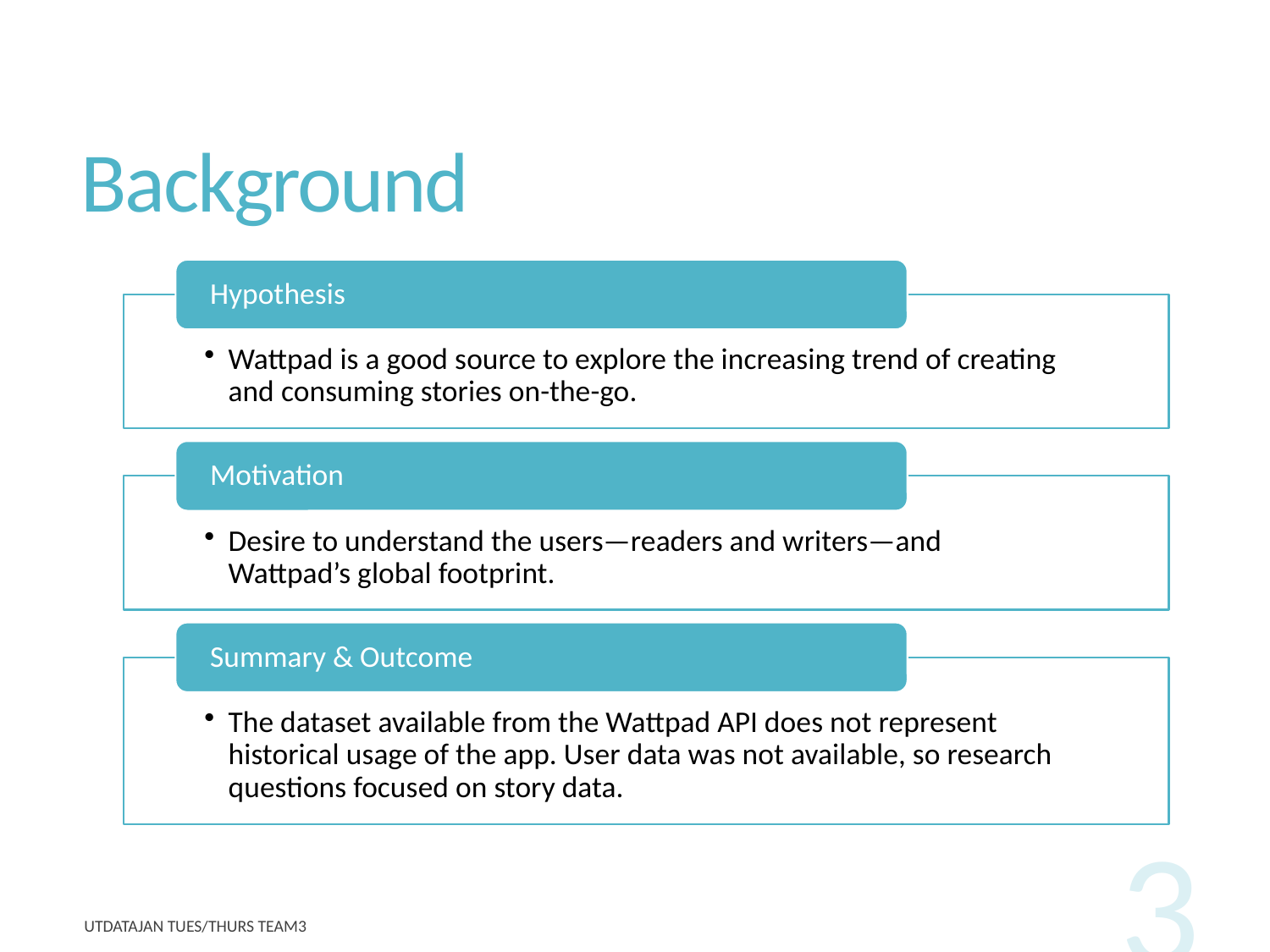

# Background
Wattpad is a good source to explore the increasing trend of creating and consuming stories on-the-go.
Hypothesis
Desire to understand the users—readers and writers—and
Wattpad’s global footprint.
Motivation
The dataset available from the Wattpad API does not represent historical usage of the app. User data was not available, so research questions focused on story data.
Summary & Outcome
3
UTDataJan Tues/Thurs Team3